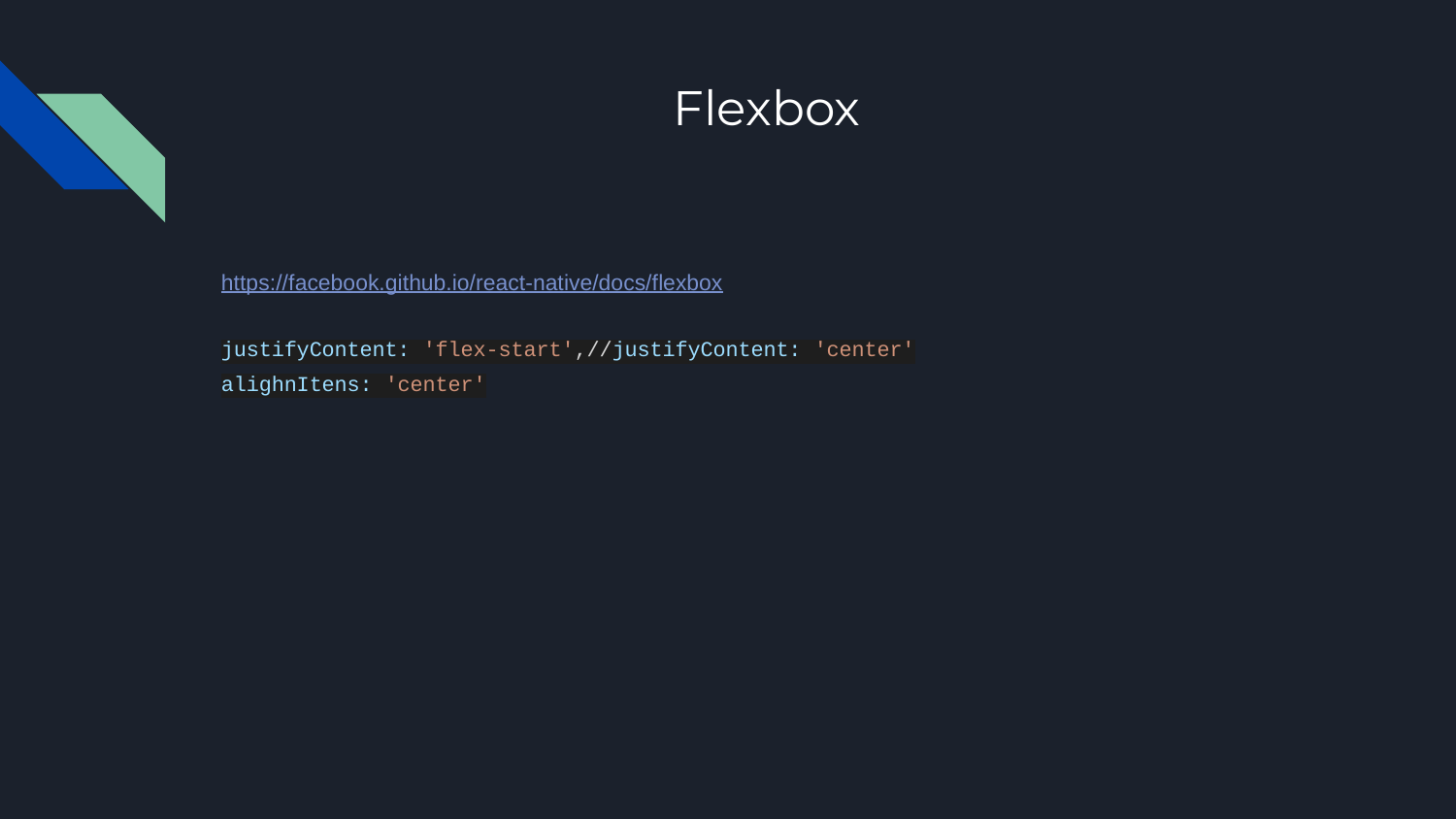

# Flexbox
https://facebook.github.io/react-native/docs/flexbox
justifyContent: 'flex-start',//justifyContent: 'center'
alighnItens: 'center'